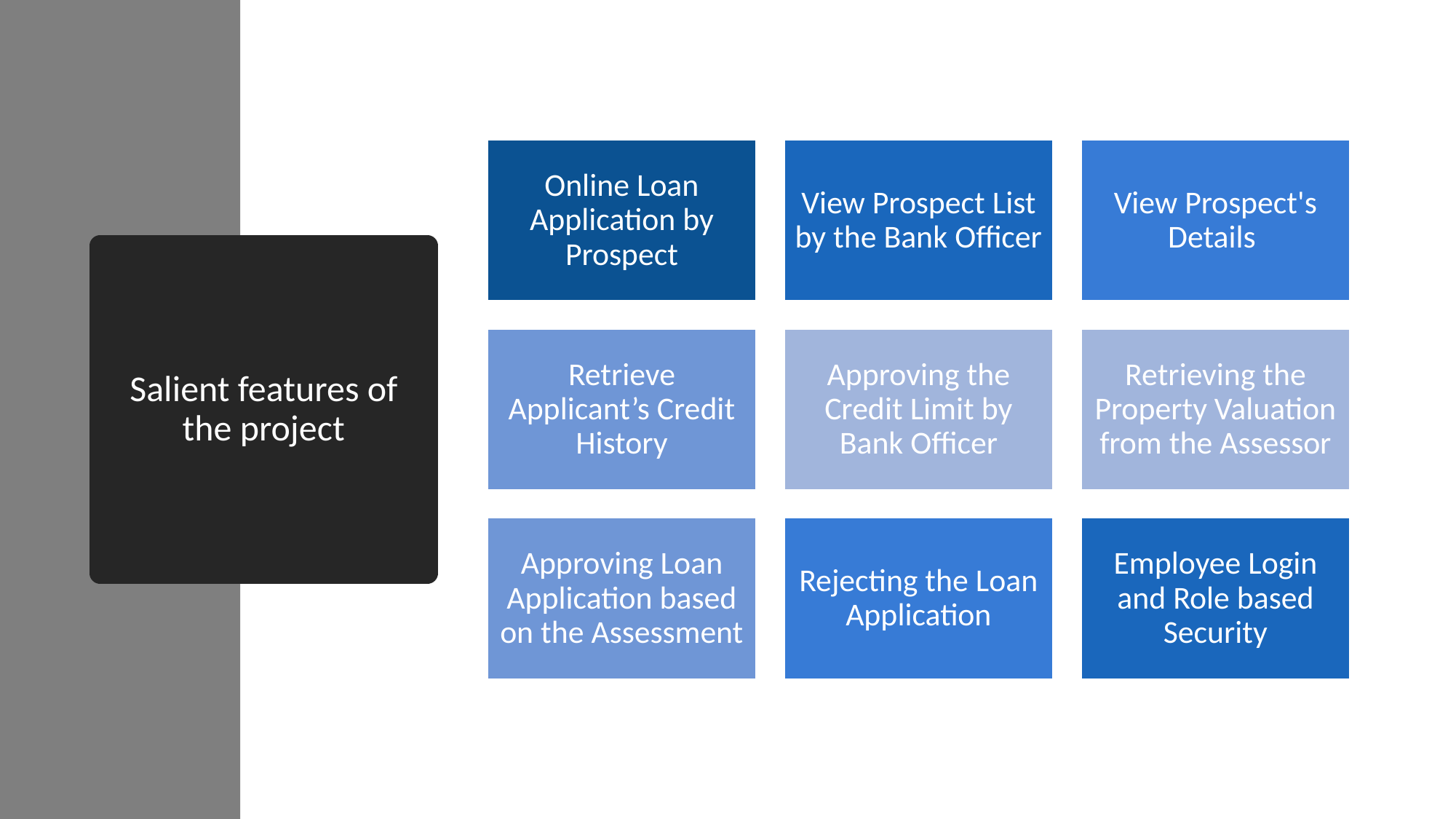

Online Loan Application by Prospect
View Prospect List by the Bank Officer
View Prospect's Details
Retrieve Applicant’s Credit History
Approving the Credit Limit by Bank Officer
Retrieving the Property Valuation from the Assessor
Approving Loan Application based on the Assessment
Rejecting the Loan Application
Employee Login and Role based Security
# Salient features of the project